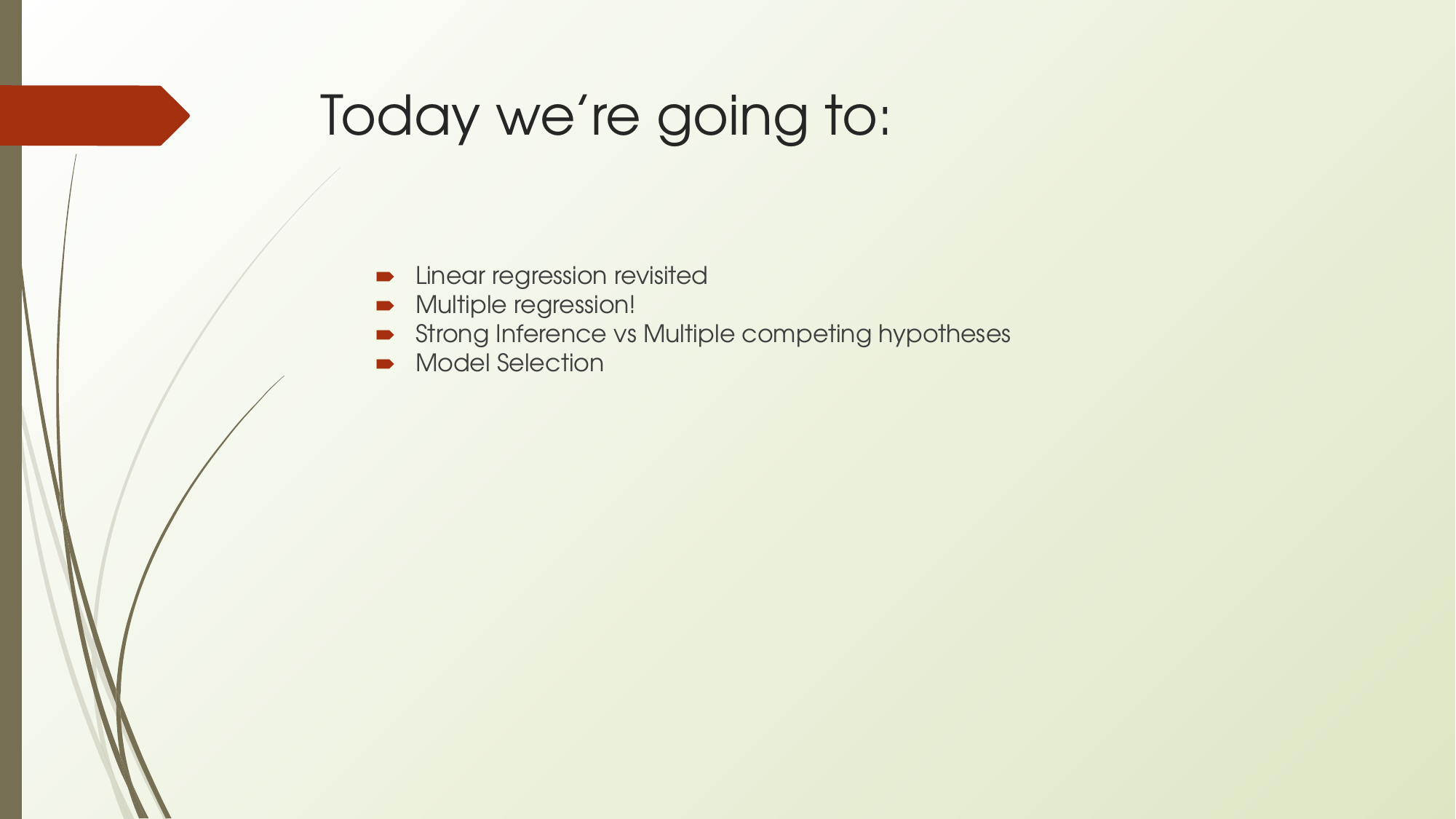

# Today we’re going to:
Linear regression revisited
Multiple regression!
Strong Inference vs Multiple competing hypotheses
Model Selection